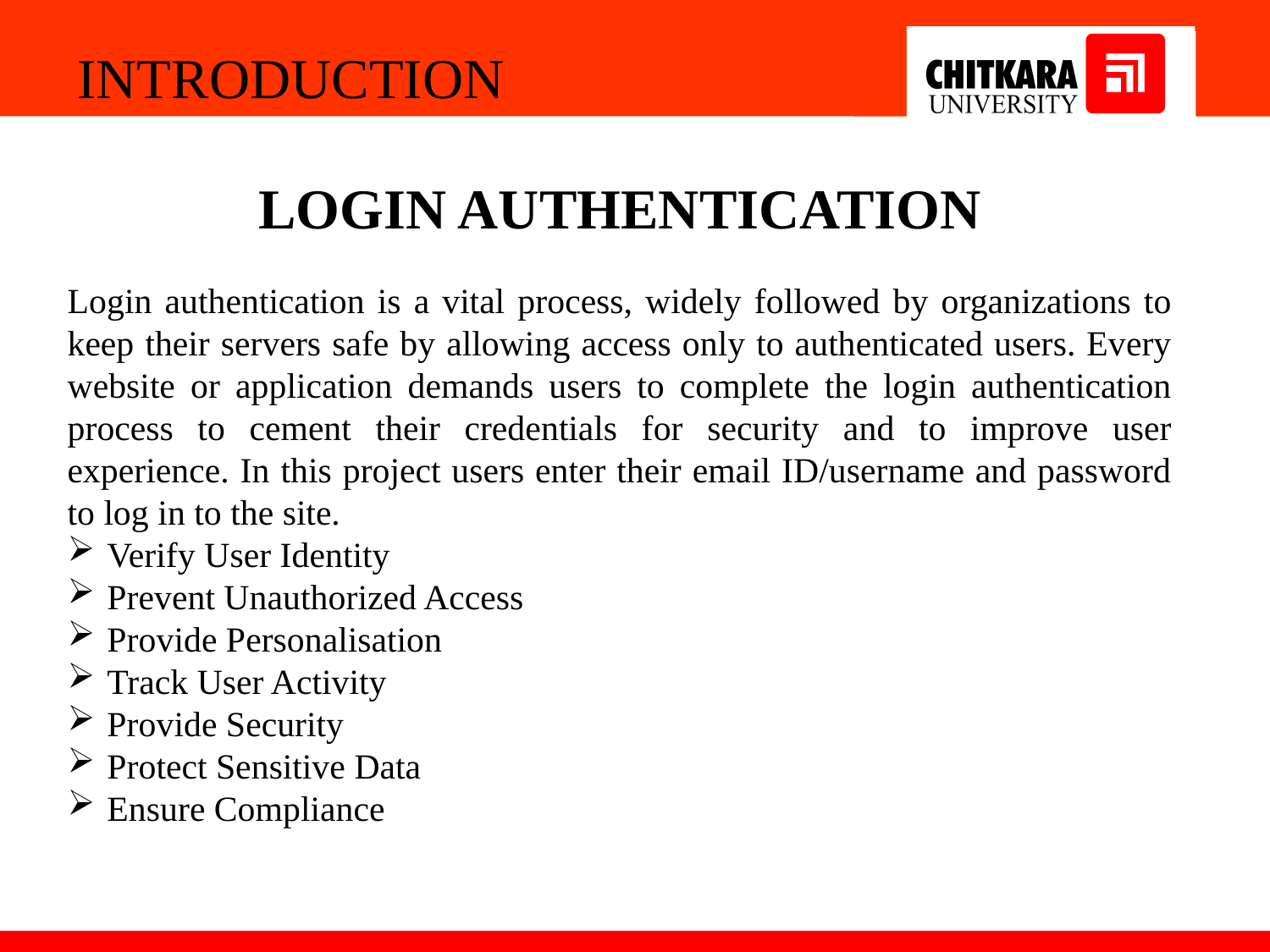

INTRODUCTION
LOGIN AUTHENTICATION

Login authentication is a vital process, widely followed by organizations to keep their servers safe by allowing access only to authenticated users. Every website or application demands users to complete the login authentication process to cement their credentials for security and to improve user experience. In this project users enter their email ID/username and password to log in to the site.
Verify User Identity
Prevent Unauthorized Access
Provide Personalisation
Track User Activity
Provide Security
Protect Sensitive Data
Ensure Compliance